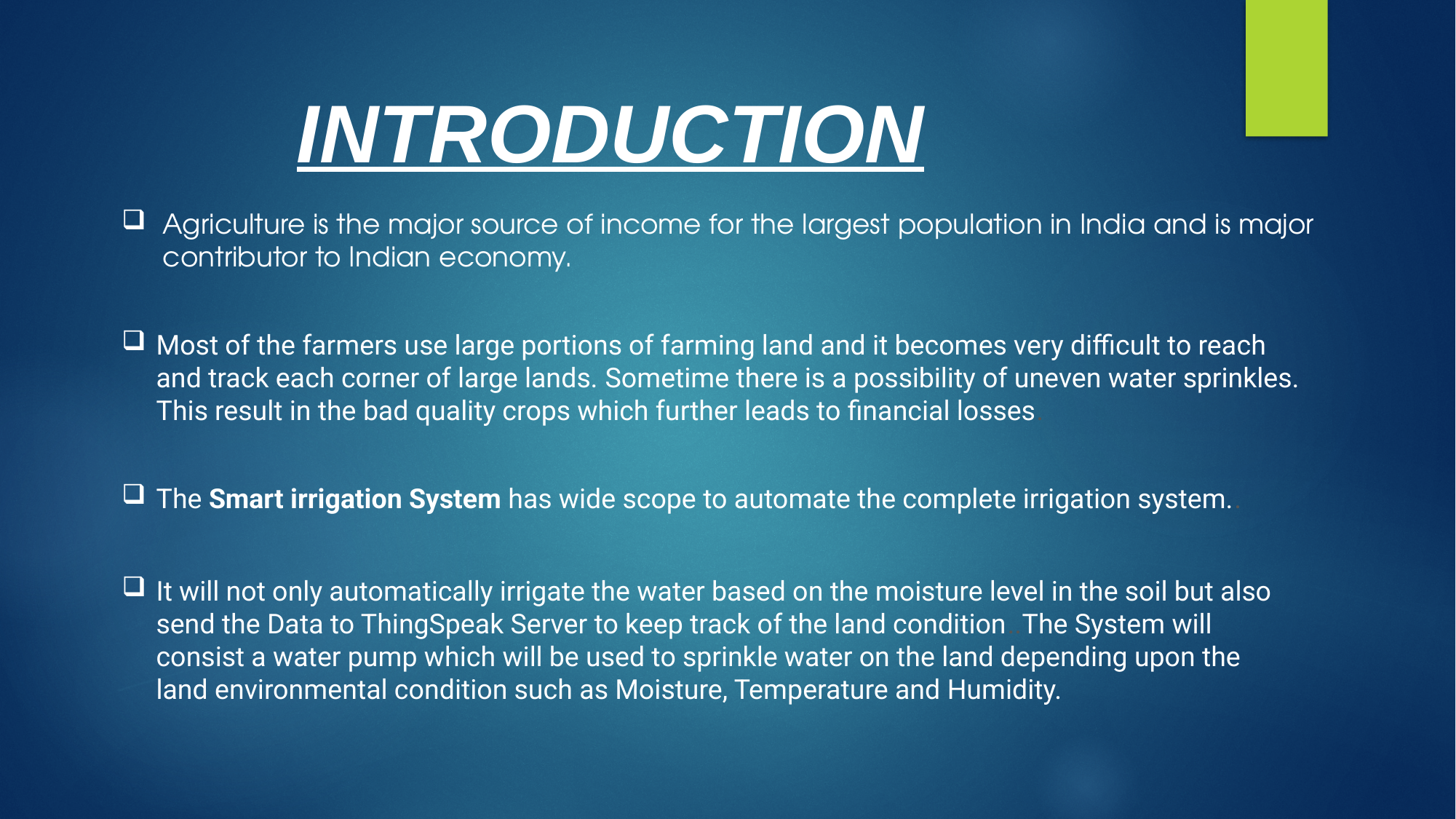

INTRODUCTION
Agriculture is the major source of income for the largest population in India and is major contributor to Indian economy.
Most of the farmers use large portions of farming land and it becomes very difficult to reach and track each corner of large lands. Sometime there is a possibility of uneven water sprinkles. This result in the bad quality crops which further leads to financial losses.
The Smart irrigation System has wide scope to automate the complete irrigation system..
It will not only automatically irrigate the water based on the moisture level in the soil but also send the Data to ThingSpeak Server to keep track of the land condition..The System will consist a water pump which will be used to sprinkle water on the land depending upon the land environmental condition such as Moisture, Temperature and Humidity.